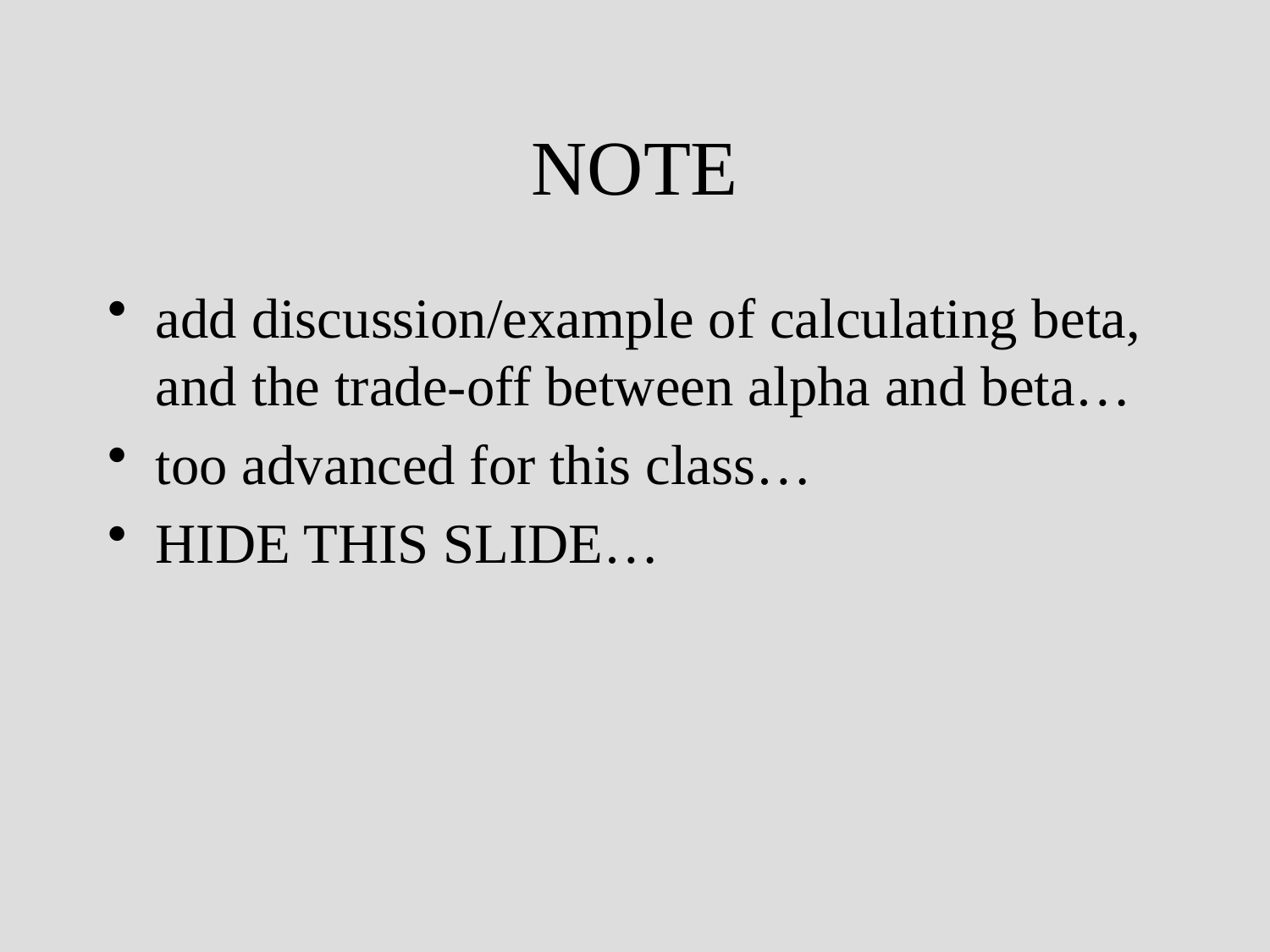

# NOTE
add discussion/example of calculating beta, and the trade-off between alpha and beta…
too advanced for this class…
HIDE THIS SLIDE…